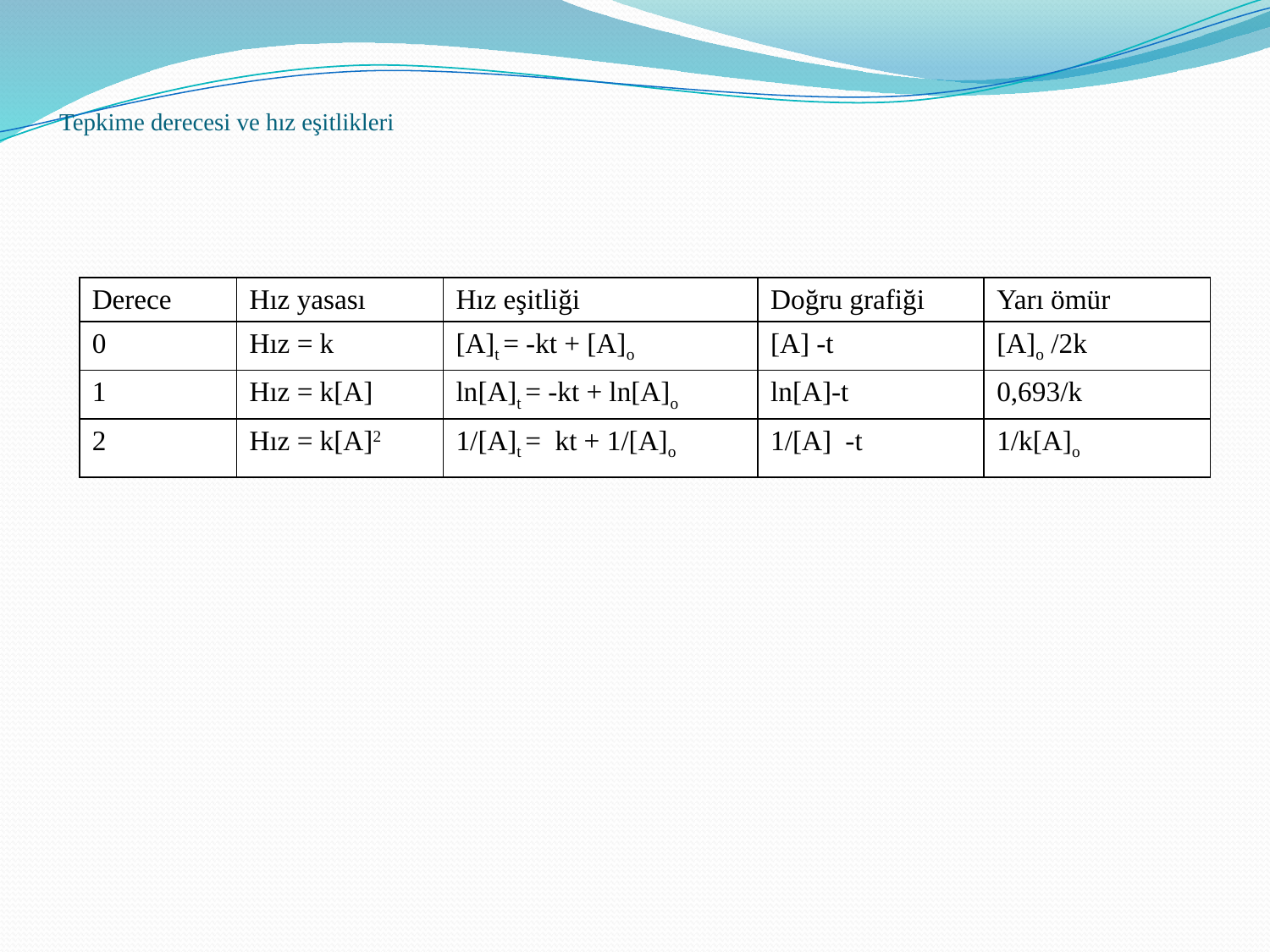

Tepkime derecesi ve hız eşitlikleri
| Derece | Hız yasası | Hız eşitliği | Doğru grafiği | Yarı ömür |
| --- | --- | --- | --- | --- |
| 0 | Hız = k | [A]t = -kt + [A]o | [A] -t | [A]o /2k |
| 1 | Hız = k[A] | ln[A]t = -kt + ln[A]o | ln[A]-t | 0,693/k |
| 2 | Hız = k[A]2 | 1/[A]t = kt + 1/[A]o | 1/[A] -t | 1/k[A]o |